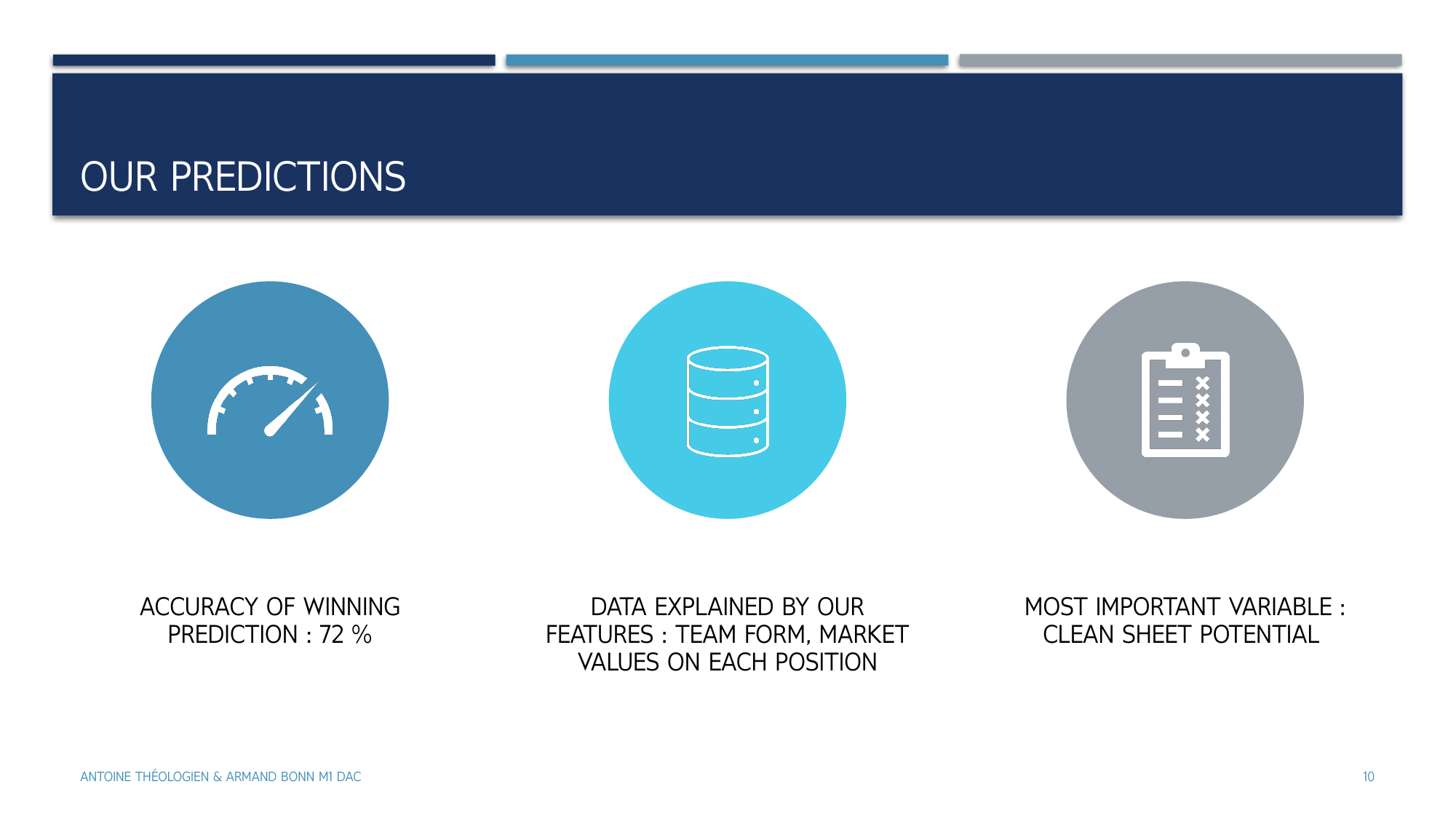

# OUR PREDICTIONS
Accuracy of winning prediction : 72 %
Data explained by our features : team form, market values on each position
Most important variable : Clean sheet potential
10
Antoine Théologien & Armand Bonn M1 DAC